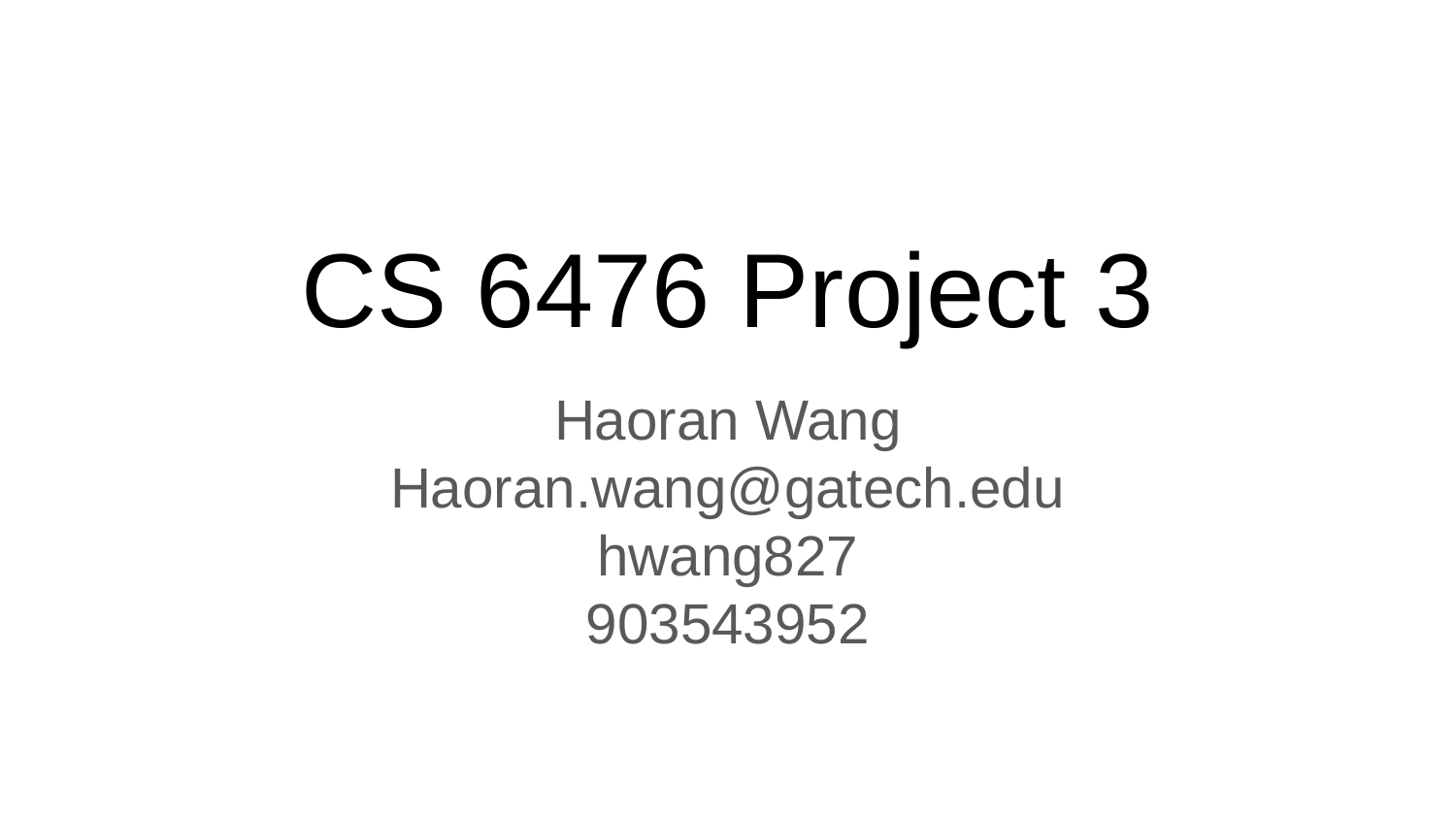

CS 6476 Project 3
Haoran Wang
Haoran.wang@gatech.edu
hwang827
903543952